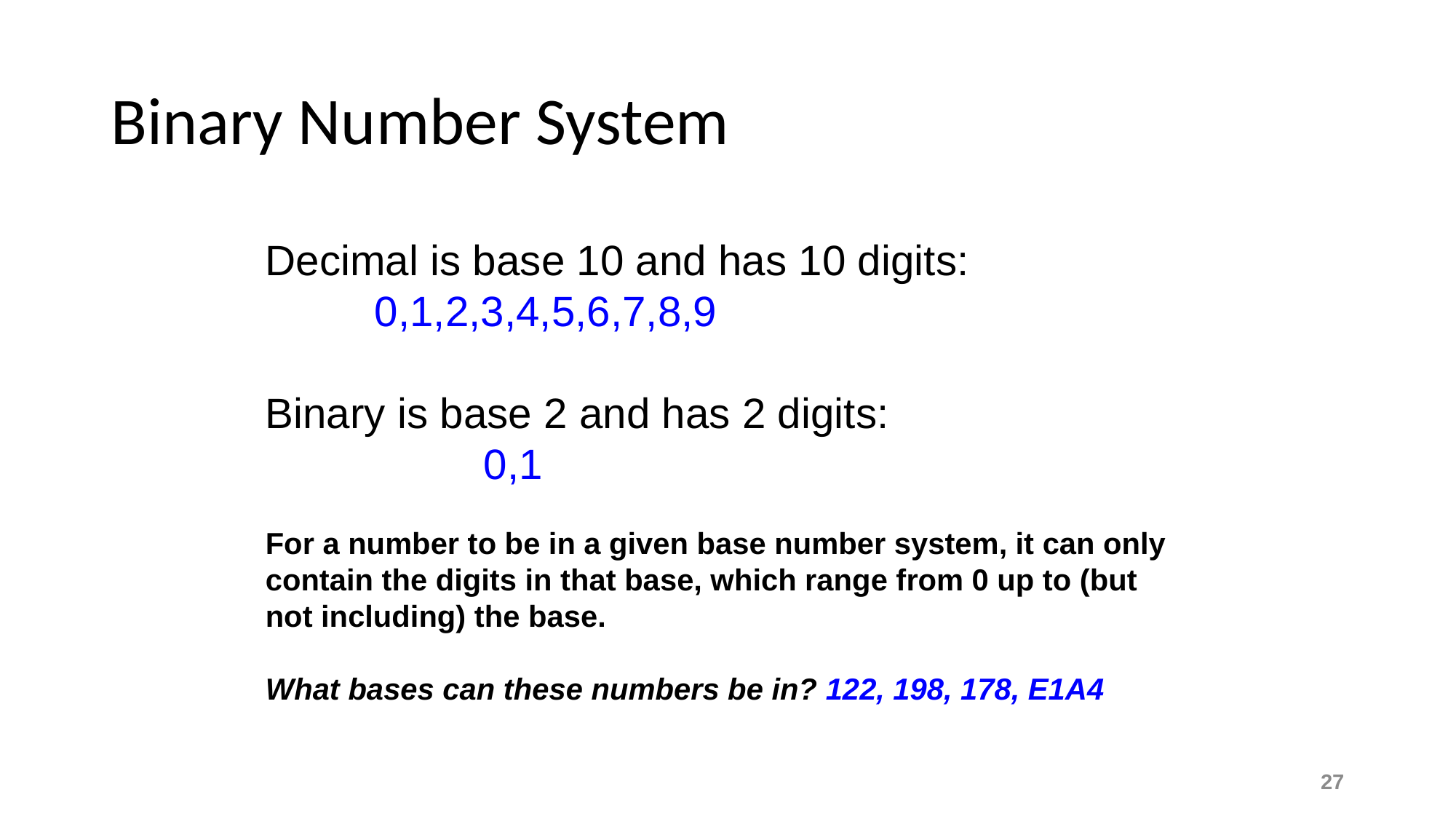

# Binary Number System
Decimal is base 10 and has 10 digits: 		0,1,2,3,4,5,6,7,8,9

Binary is base 2 and has 2 digits:
		0,1

For a number to be in a given base number system, it can only  contain the digits in that base, which range from 0 up to (but not including) the base.

What bases can these numbers be in? 122, 198, 178, E1A4
27
9